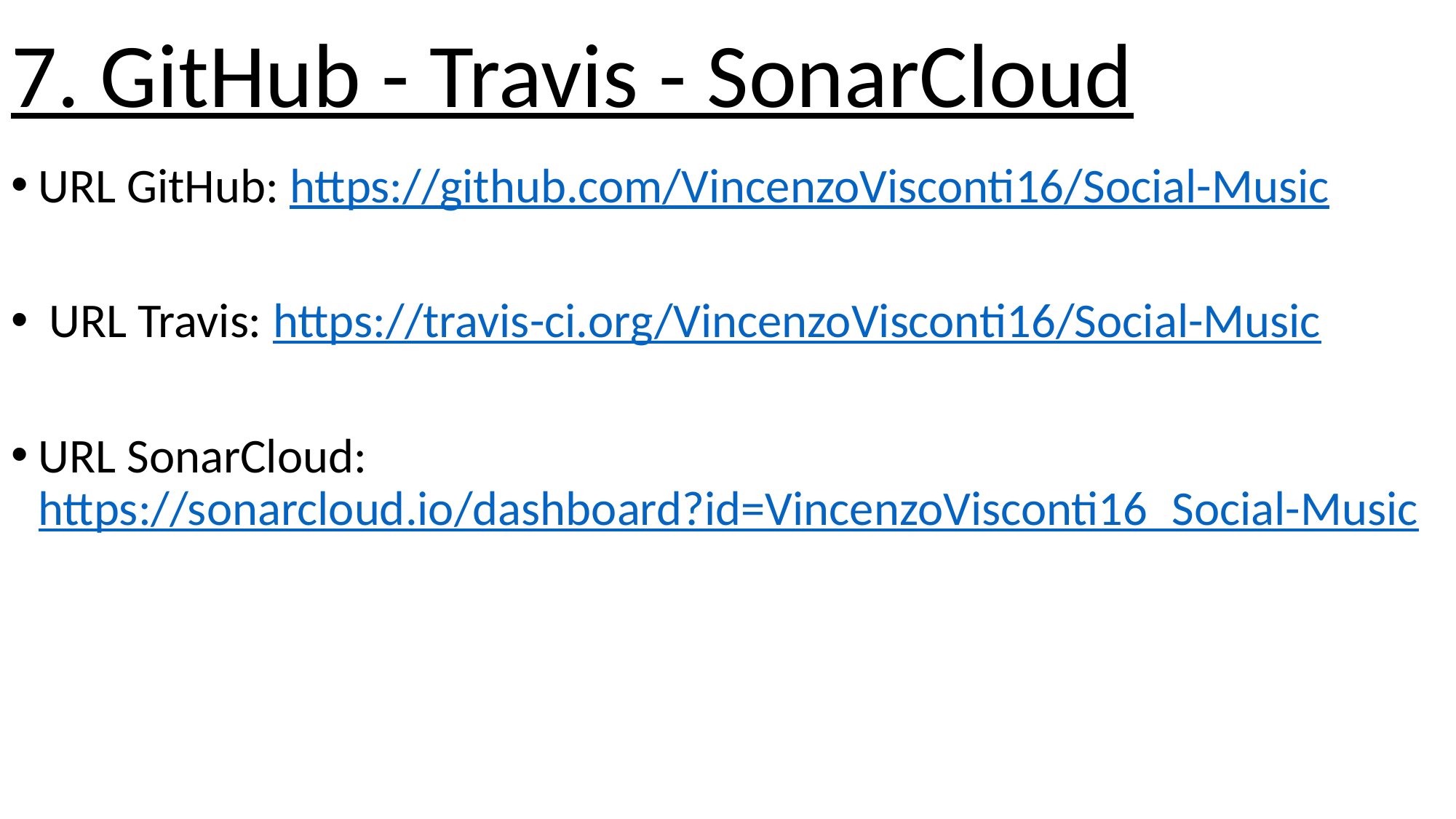

# 7. GitHub - Travis - SonarCloud
URL GitHub: https://github.com/VincenzoVisconti16/Social-Music

 URL Travis: https://travis-ci.org/VincenzoVisconti16/Social-Music

URL SonarCloud: https://sonarcloud.io/dashboard?id=VincenzoVisconti16_Social-Music